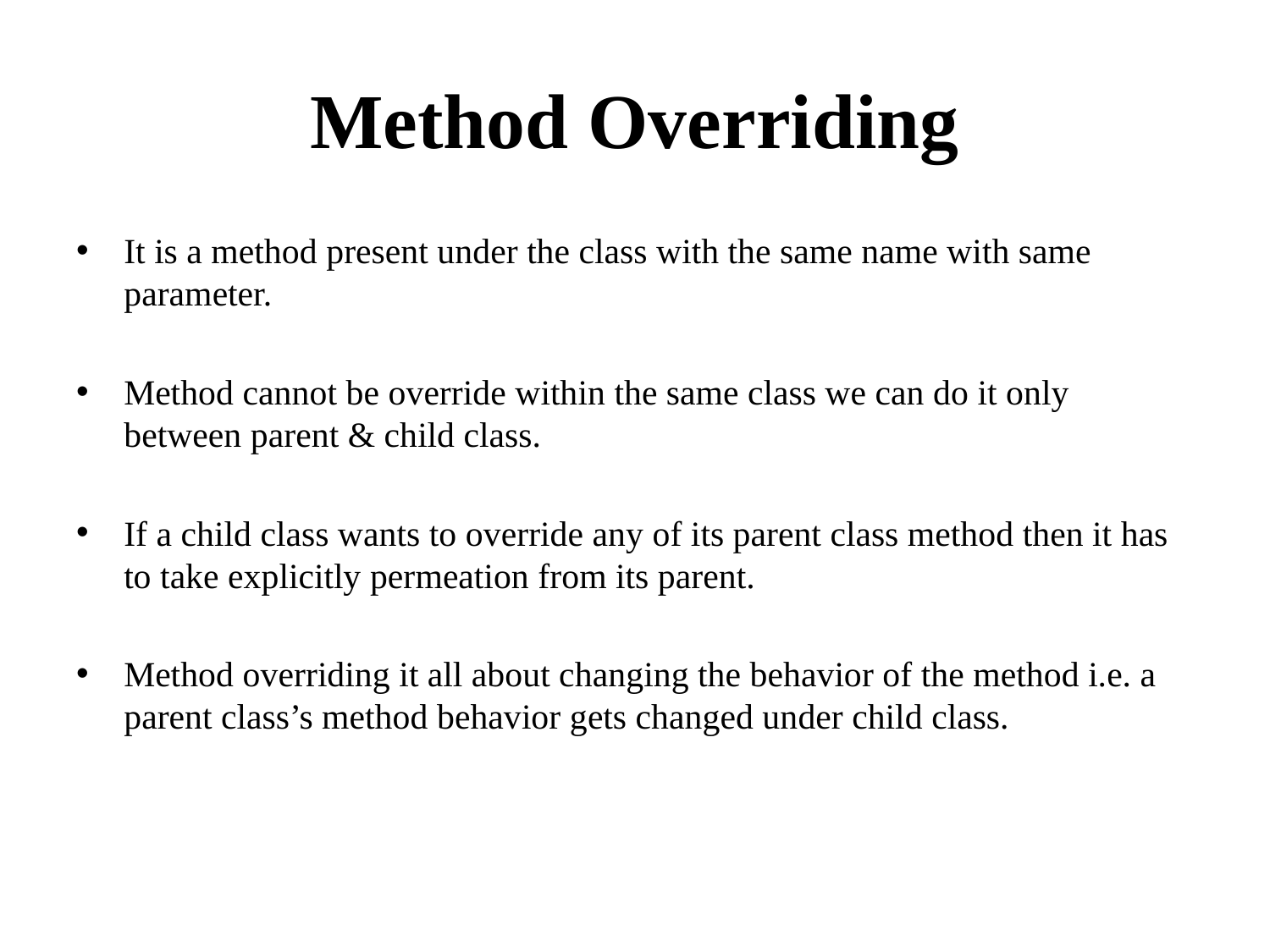

# Method Overriding
It is a method present under the class with the same name with same parameter.

Method cannot be override within the same class we can do it only between parent & child class.

If a child class wants to override any of its parent class method then it has to take explicitly permeation from its parent.

Method overriding it all about changing the behavior of the method i.e. a parent class’s method behavior gets changed under child class.